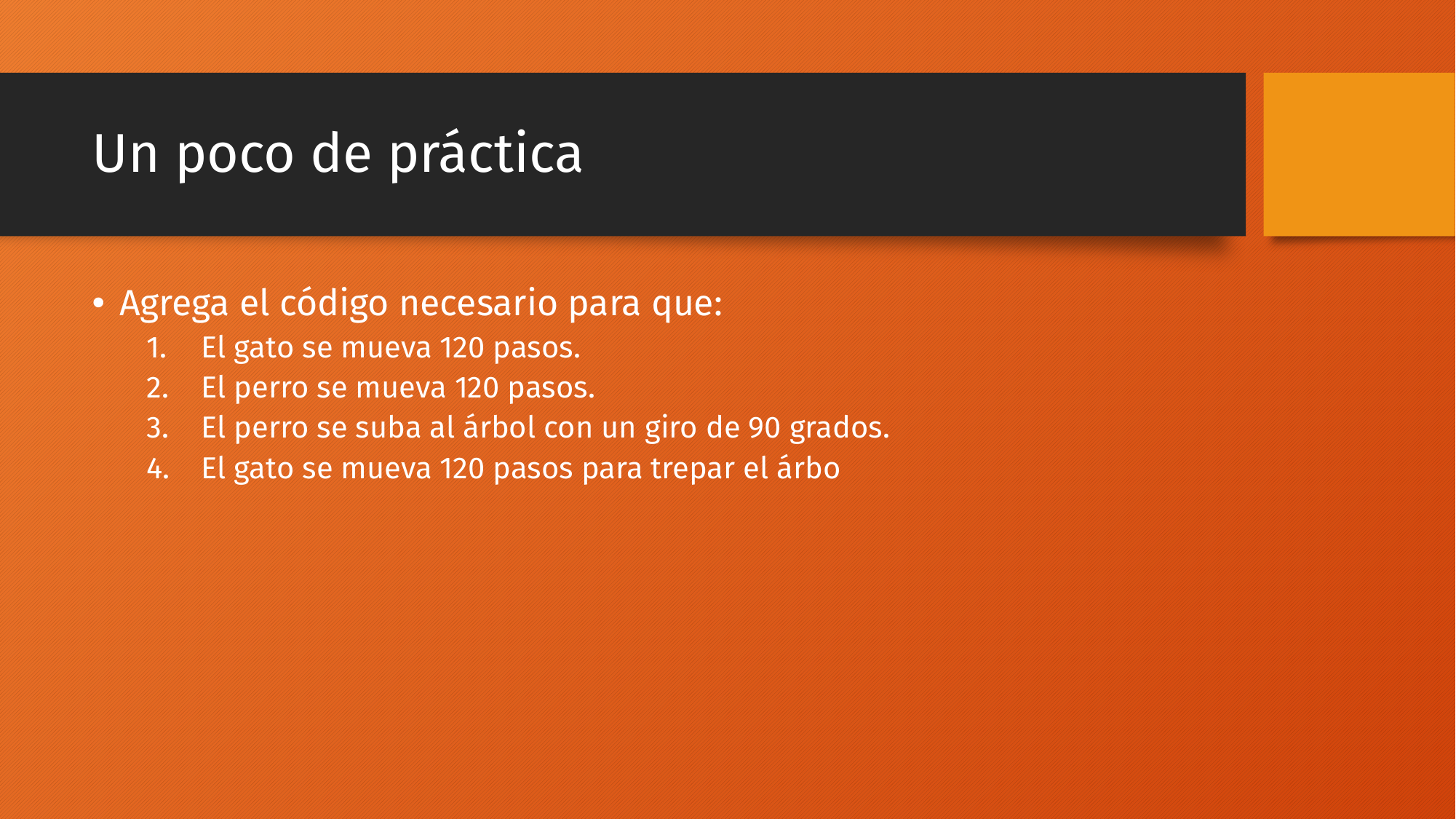

# Un poco de práctica
Agrega el código necesario para que:
El gato se mueva 120 pasos.
El perro se mueva 120 pasos.
El perro se suba al árbol con un giro de 90 grados.
El gato se mueva 120 pasos para trepar el árbo